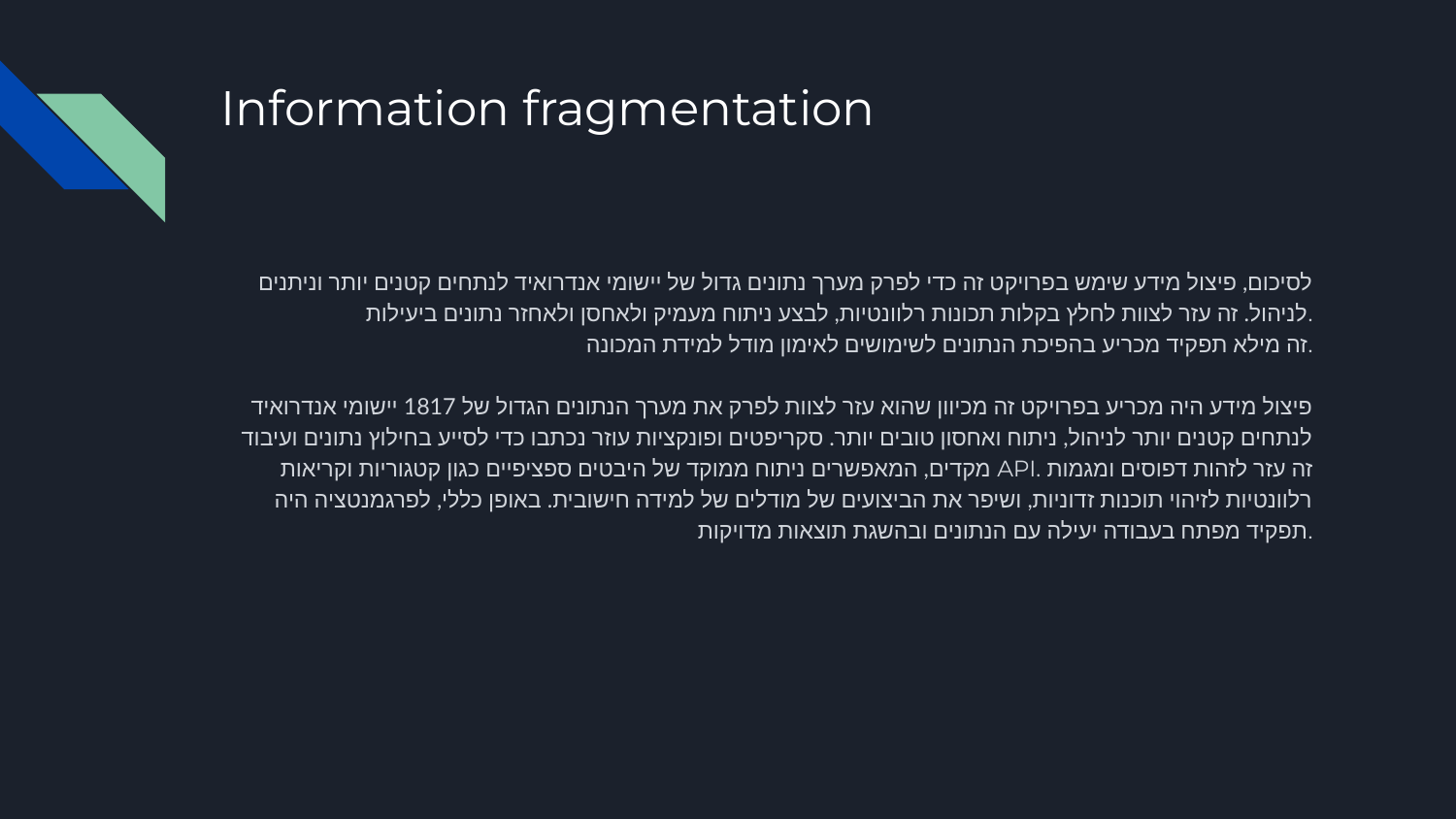

# Information fragmentation

לסיכום, פיצול מידע שימש בפרויקט זה כדי לפרק מערך נתונים גדול של יישומי אנדרואיד לנתחים קטנים יותר וניתנים לניהול. זה עזר לצוות לחלץ בקלות תכונות רלוונטיות, לבצע ניתוח מעמיק ולאחסן ולאחזר נתונים ביעילות.
זה מילא תפקיד מכריע בהפיכת הנתונים לשימושים לאימון מודל למידת המכונה.

פיצול מידע היה מכריע בפרויקט זה מכיוון שהוא עזר לצוות לפרק את מערך הנתונים הגדול של 1817 יישומי אנדרואיד לנתחים קטנים יותר לניהול, ניתוח ואחסון טובים יותר. סקריפטים ופונקציות עוזר נכתבו כדי לסייע בחילוץ נתונים ועיבוד מקדים, המאפשרים ניתוח ממוקד של היבטים ספציפיים כגון קטגוריות וקריאות API. זה עזר לזהות דפוסים ומגמות רלוונטיות לזיהוי תוכנות זדוניות, ושיפר את הביצועים של מודלים של למידה חישובית. באופן כללי, לפרגמנטציה היה תפקיד מפתח בעבודה יעילה עם הנתונים ובהשגת תוצאות מדויקות.